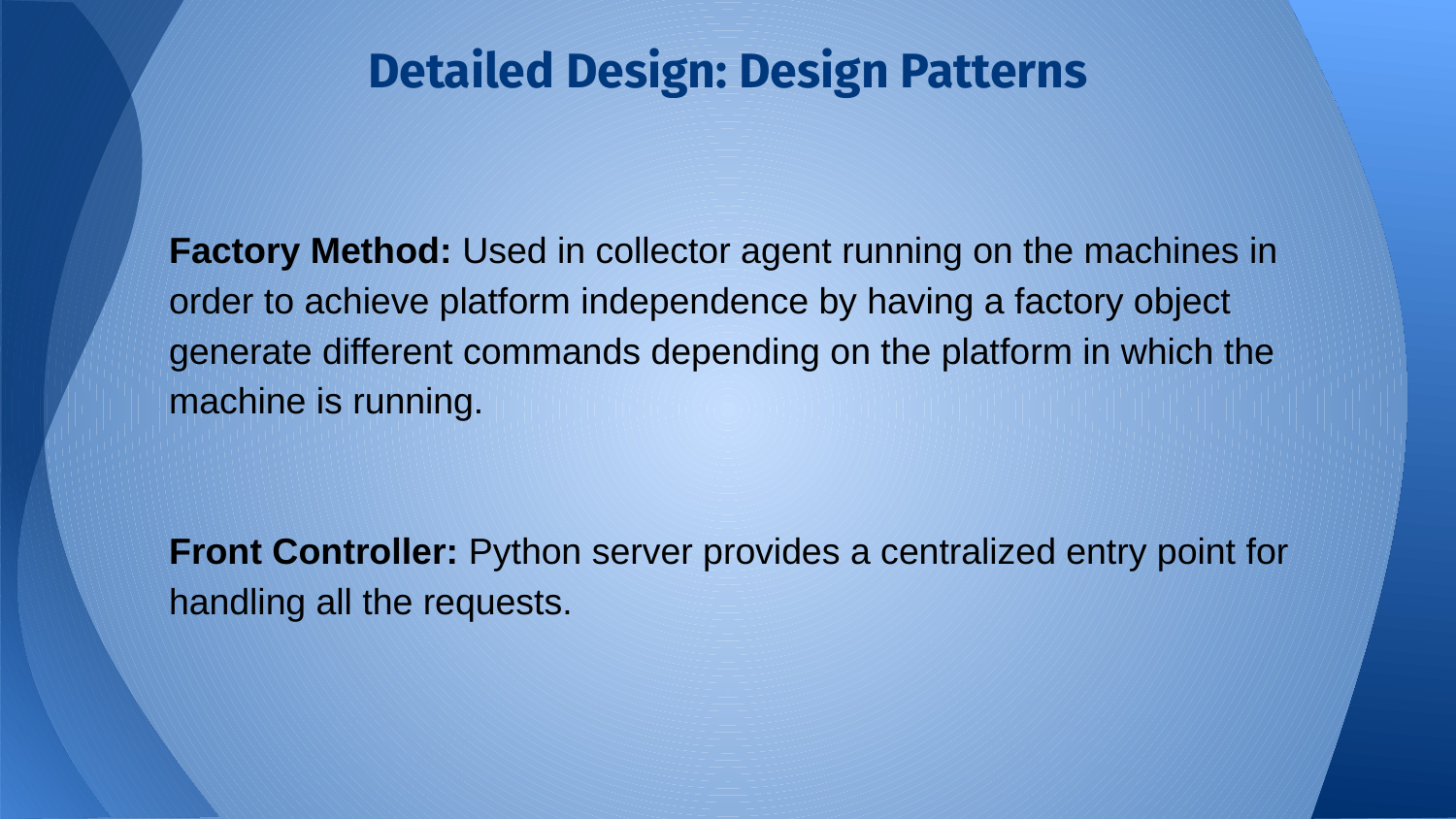

# Detailed Design: Design Patterns
Factory Method: Used in collector agent running on the machines in order to achieve platform independence by having a factory object generate different commands depending on the platform in which the machine is running.

Front Controller: Python server provides a centralized entry point for handling all the requests.